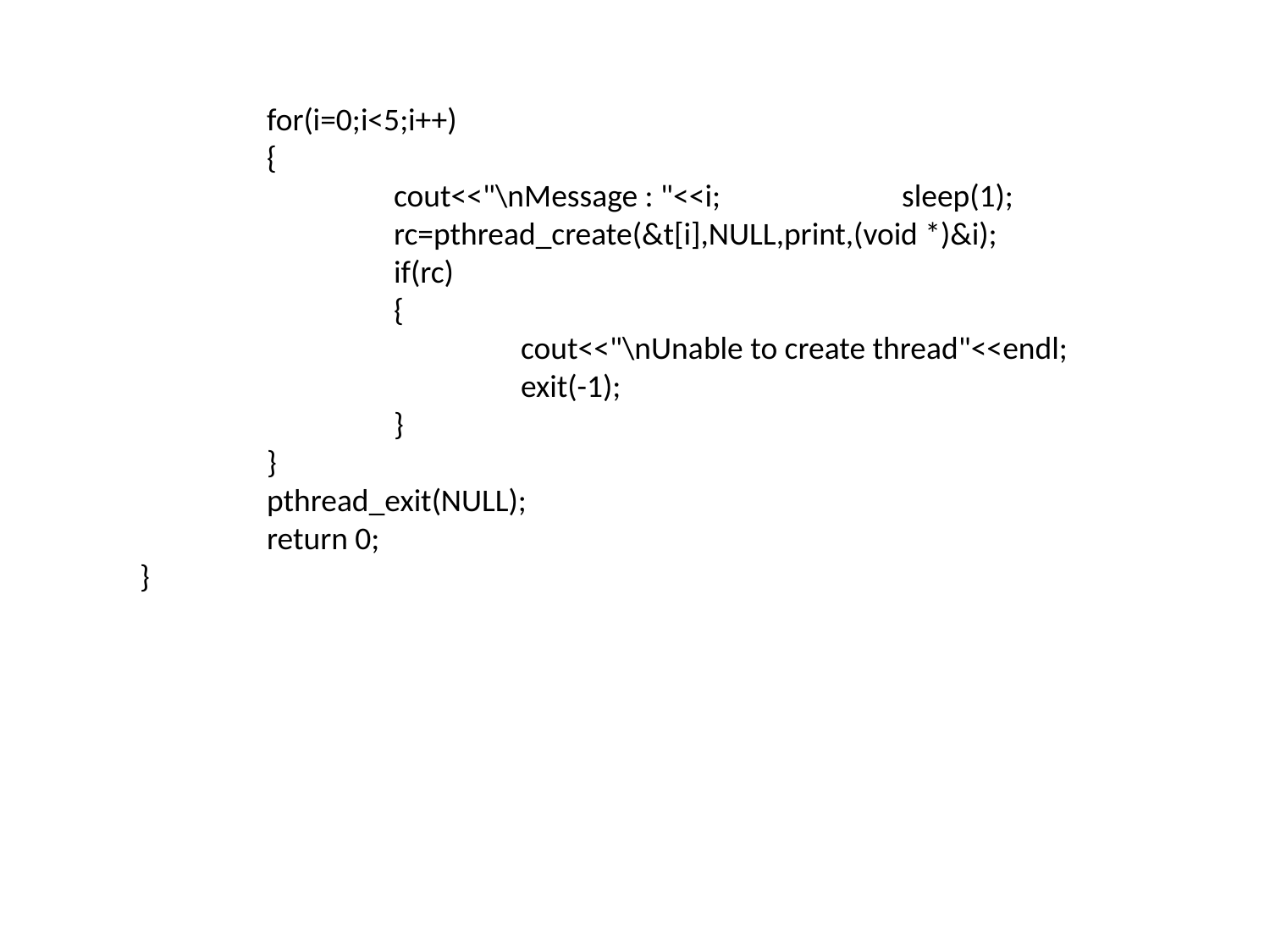

for(i=0;i<5;i++)
	{
		cout<<"\nMessage : "<<i;		sleep(1);
		rc=pthread_create(&t[i],NULL,print,(void *)&i);
		if(rc)
		{
			cout<<"\nUnable to create thread"<<endl;
			exit(-1);
		}
	}
	pthread_exit(NULL);
	return 0;
}